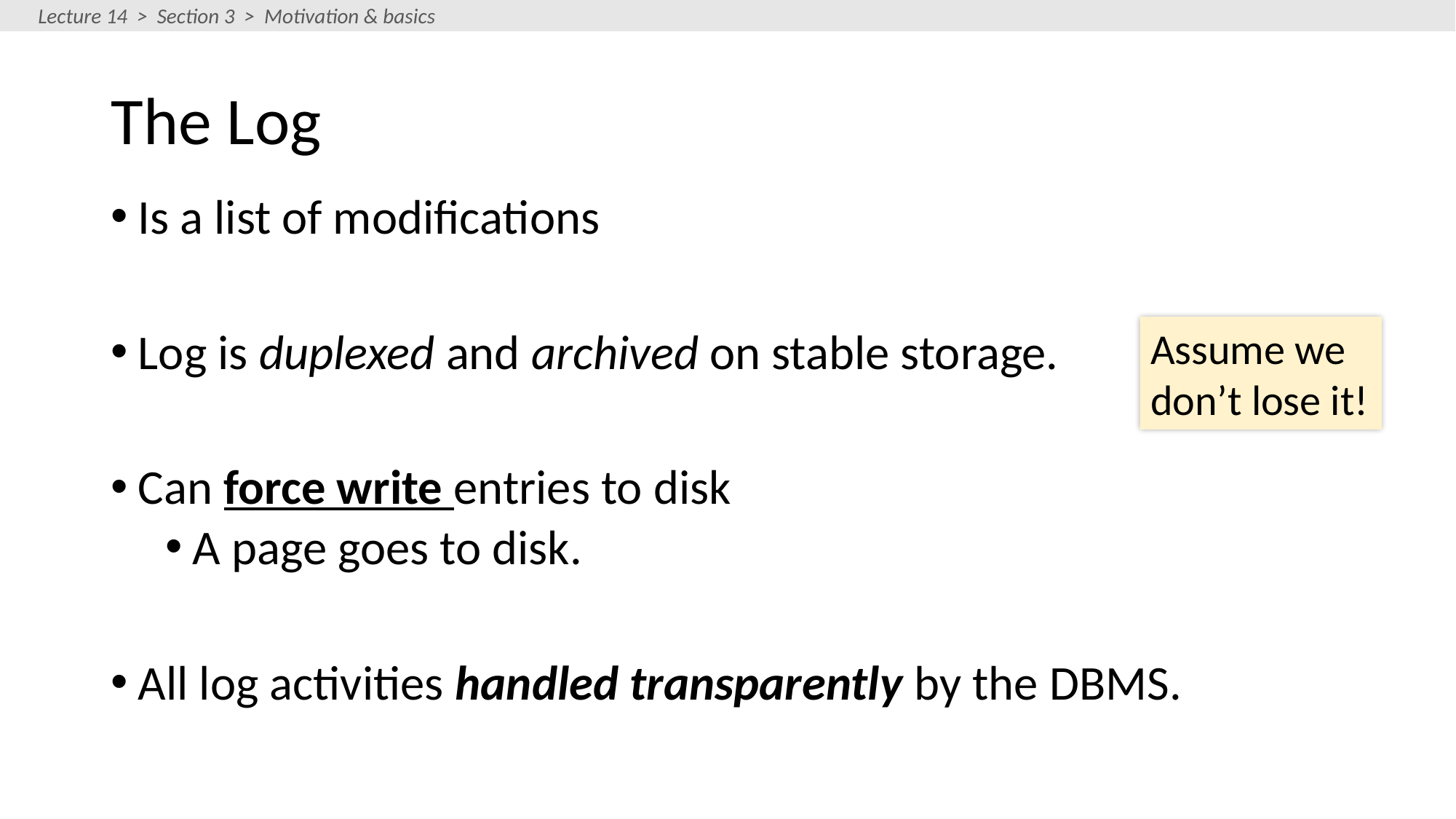

Lecture 14  >  Section 3  >  Motivation & basics
# The Log
Is a list of modifications

Log is duplexed and archived on stable storage.

Can force write entries to disk
A page goes to disk.

All log activities handled transparently by the DBMS.
Assume we don’t lose it!